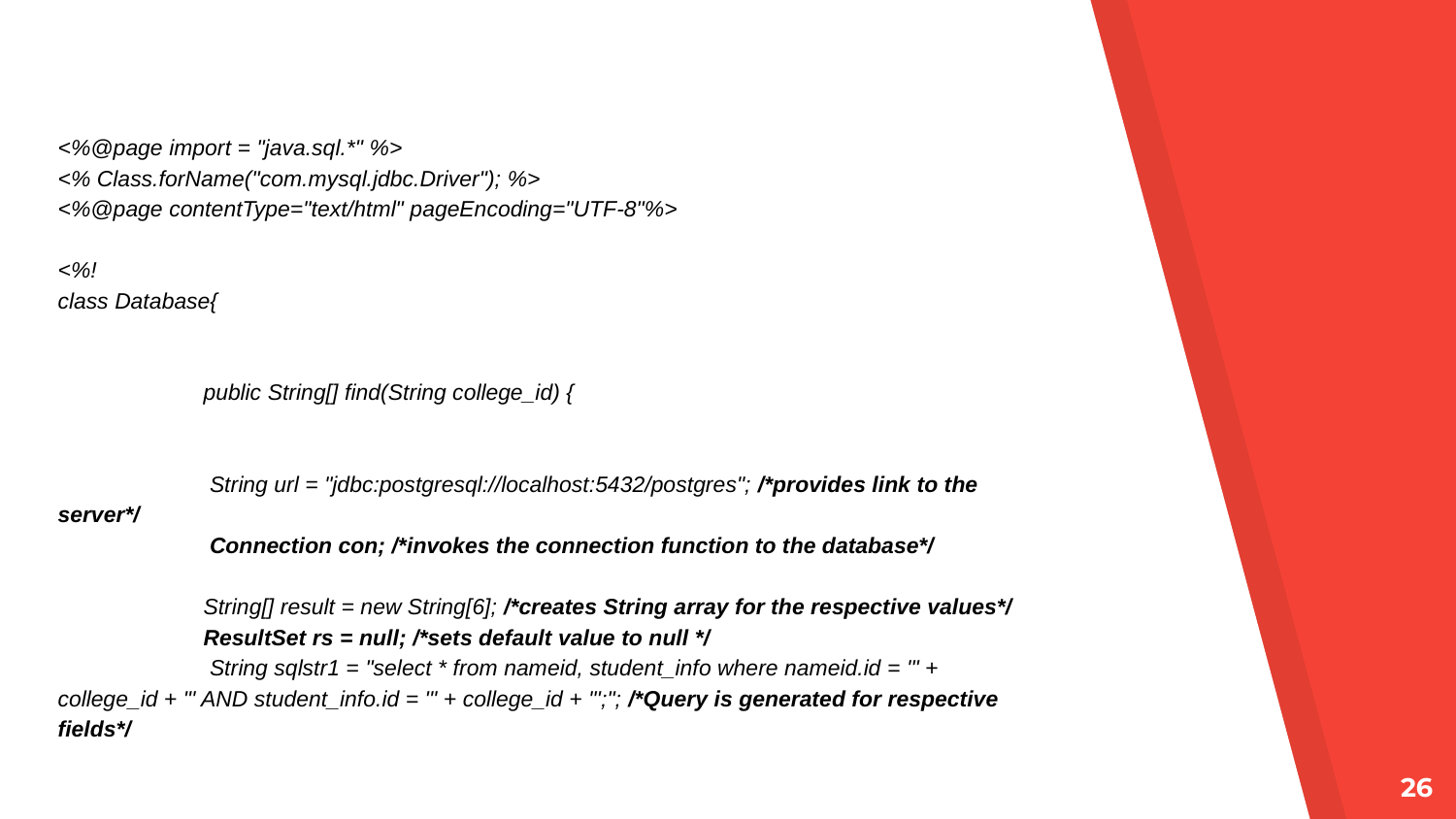

<%@page import = "java.sql.*" %>
<% Class.forName("com.mysql.jdbc.Driver"); %>
<%@page contentType="text/html" pageEncoding="UTF-8"%>

<%!
class Database{

	public String[] find(String college_id) {

   	 String url = "jdbc:postgresql://localhost:5432/postgres"; /*provides link to the server*/
   	 Connection con; /*invokes the connection function to the database*/

            	String[] result = new String[6]; /*creates String array for the respective values*/
            	ResultSet rs = null; /*sets default value to null */
   	 String sqlstr1 = "select * from nameid, student_info where nameid.id = '" + college_id + "' AND student_info.id = '" + college_id + "';"; /*Query is generated for respective fields*/

26